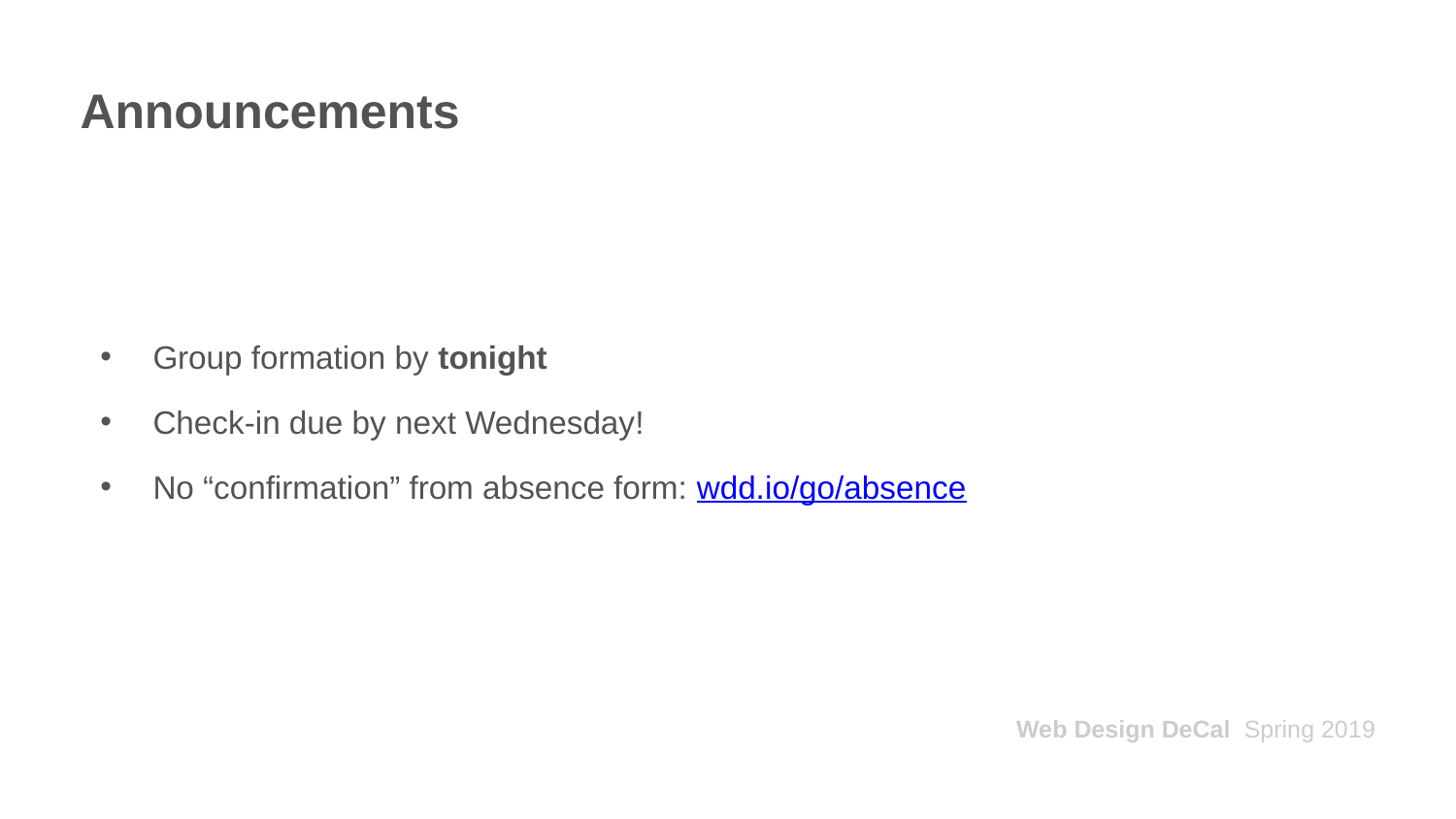

# Announcements
Group formation by tonight
Check-in due by next Wednesday!
No “confirmation” from absence form: wdd.io/go/absence